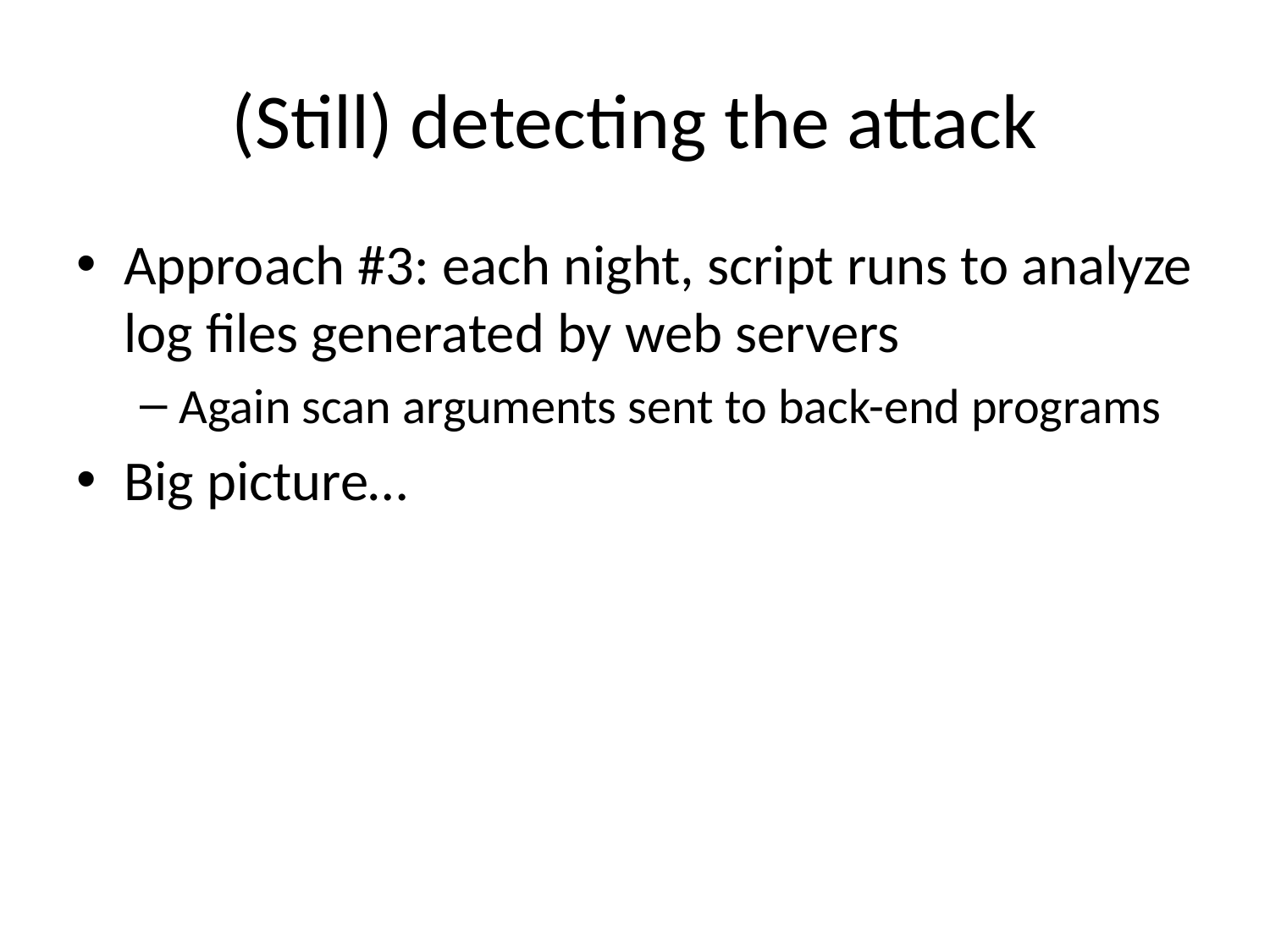

# (Still) detecting the attack
Approach #3: each night, script runs to analyze log files generated by web servers
Again scan arguments sent to back-end programs
Big picture…